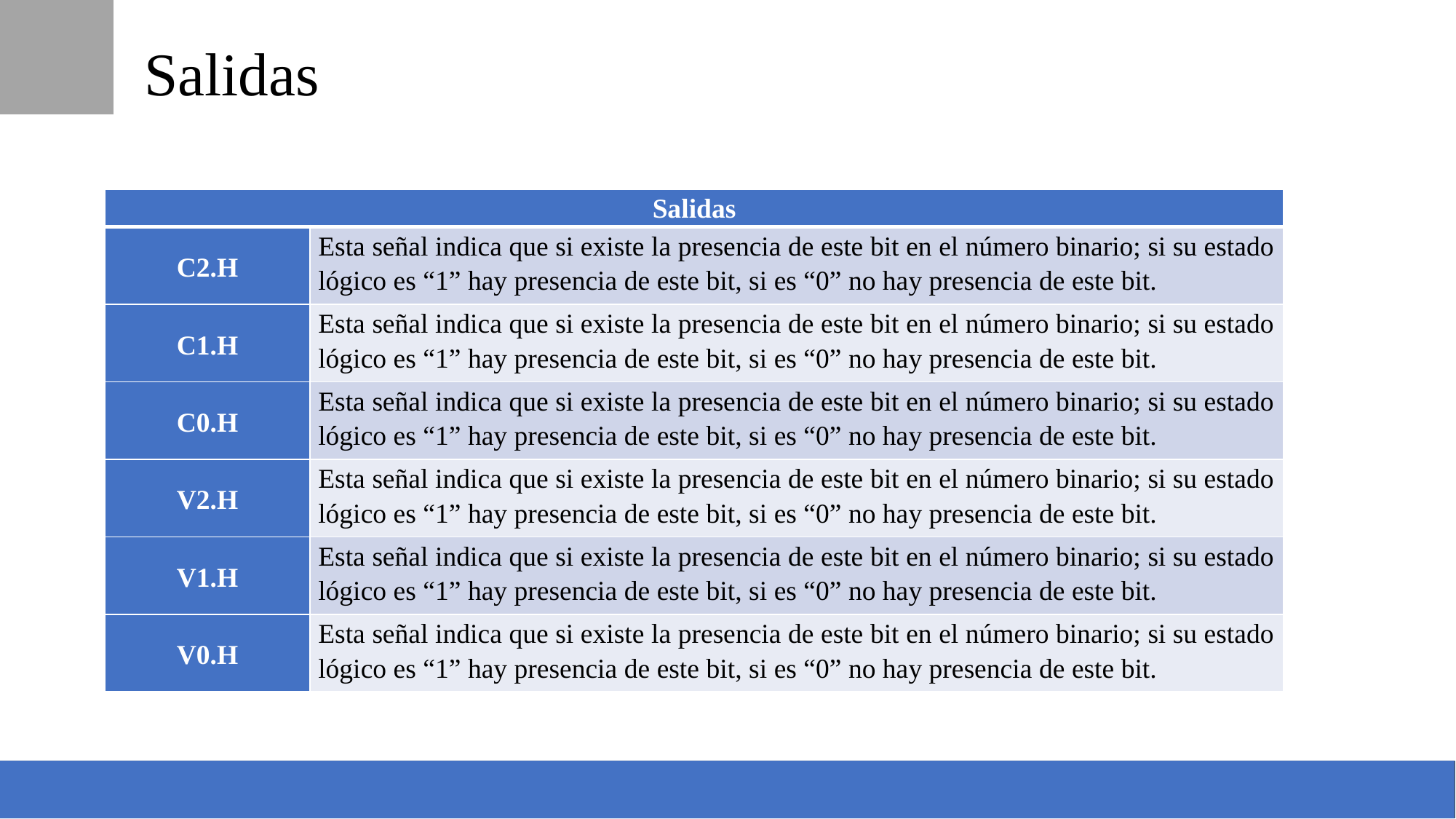

Salidas
| Salidas |  |
| --- | --- |
| C2.H | Esta señal indica que si existe la presencia de este bit en el número binario; si su estado lógico es “1” hay presencia de este bit, si es “0” no hay presencia de este bit. |
| C1.H | Esta señal indica que si existe la presencia de este bit en el número binario; si su estado lógico es “1” hay presencia de este bit, si es “0” no hay presencia de este bit. |
| C0.H | Esta señal indica que si existe la presencia de este bit en el número binario; si su estado lógico es “1” hay presencia de este bit, si es “0” no hay presencia de este bit. |
| V2.H | Esta señal indica que si existe la presencia de este bit en el número binario; si su estado lógico es “1” hay presencia de este bit, si es “0” no hay presencia de este bit. |
| V1.H | Esta señal indica que si existe la presencia de este bit en el número binario; si su estado lógico es “1” hay presencia de este bit, si es “0” no hay presencia de este bit. |
| V0.H | Esta señal indica que si existe la presencia de este bit en el número binario; si su estado lógico es “1” hay presencia de este bit, si es “0” no hay presencia de este bit. |